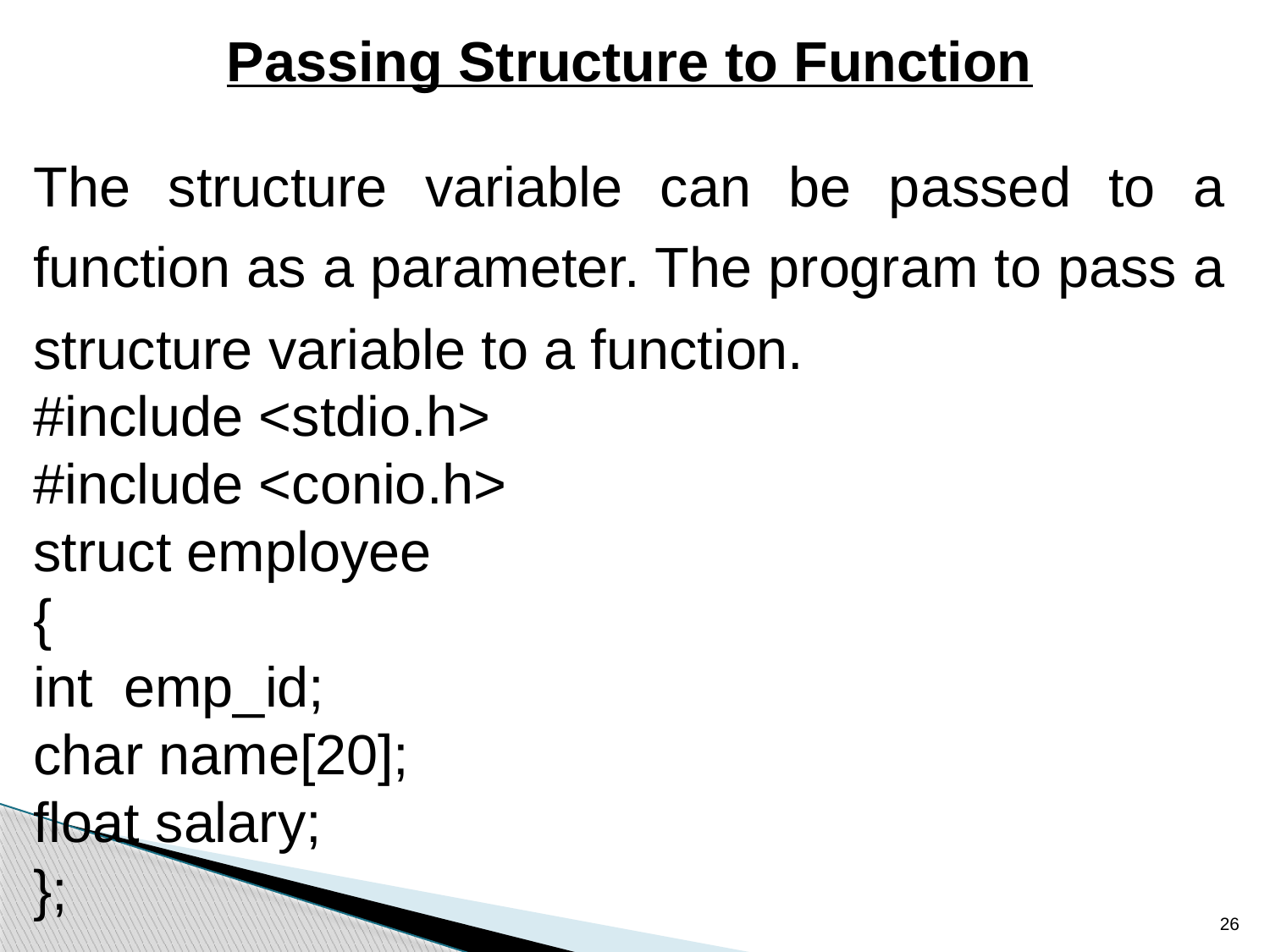

Passing Structure to Function

The structure variable can be passed to a function as a parameter. The program to pass a structure variable to a function.
#include <stdio.h>
#include <conio.h>
struct employee
{
int  emp_id;
char name[20];
float salary;
};
26